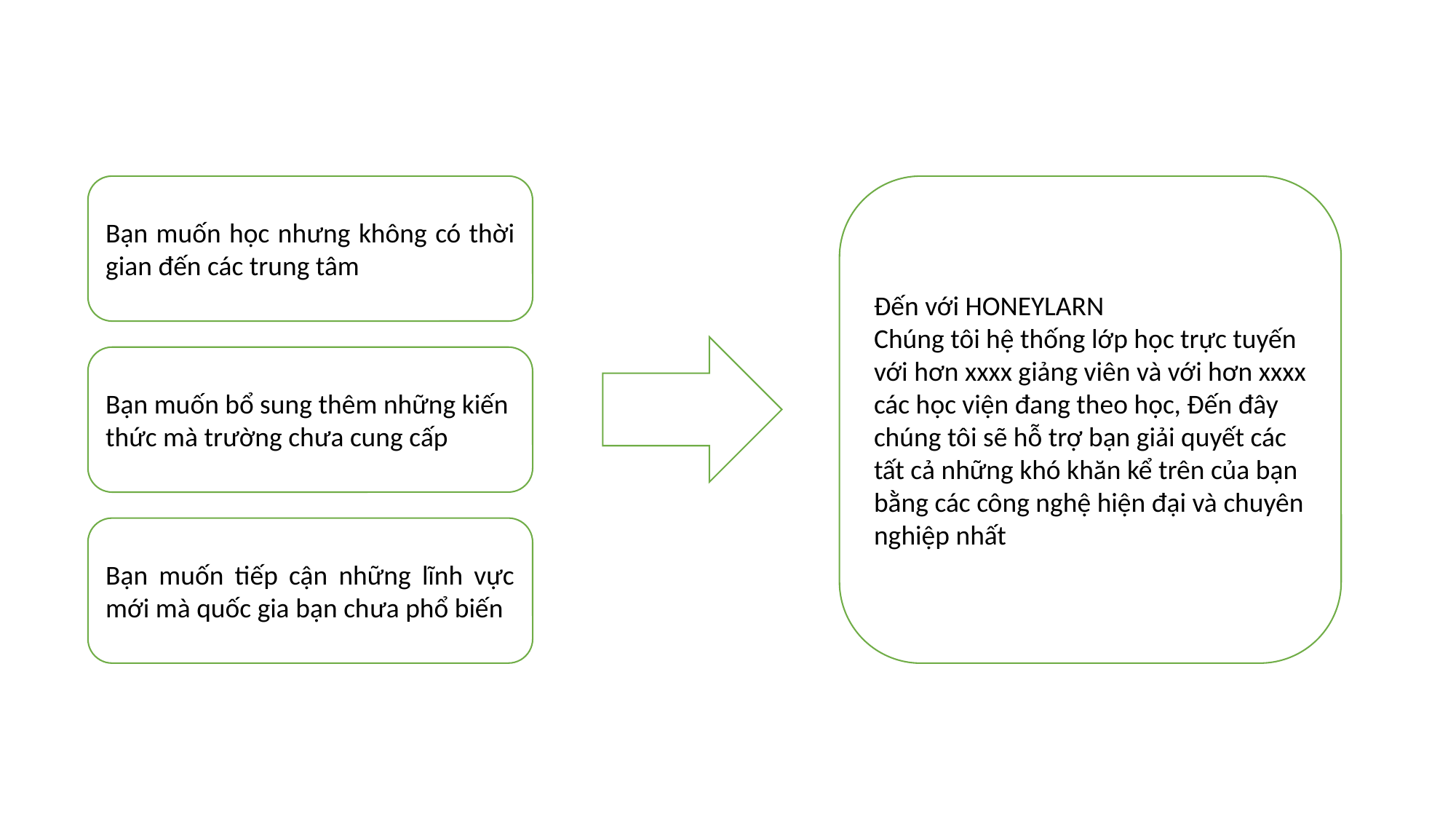

Bạn muốn học nhưng không có thời gian đến các trung tâm
Đến với HONEYLARN
Chúng tôi hệ thống lớp học trực tuyến với hơn xxxx giảng viên và với hơn xxxx các học viện đang theo học, Đến đây chúng tôi sẽ hỗ trợ bạn giải quyết các tất cả những khó khăn kể trên của bạn bằng các công nghệ hiện đại và chuyên nghiệp nhất

Bạn muốn bổ sung thêm những kiến thức mà trường chưa cung cấp
Bạn muốn tiếp cận những lĩnh vực mới mà quốc gia bạn chưa phổ biến